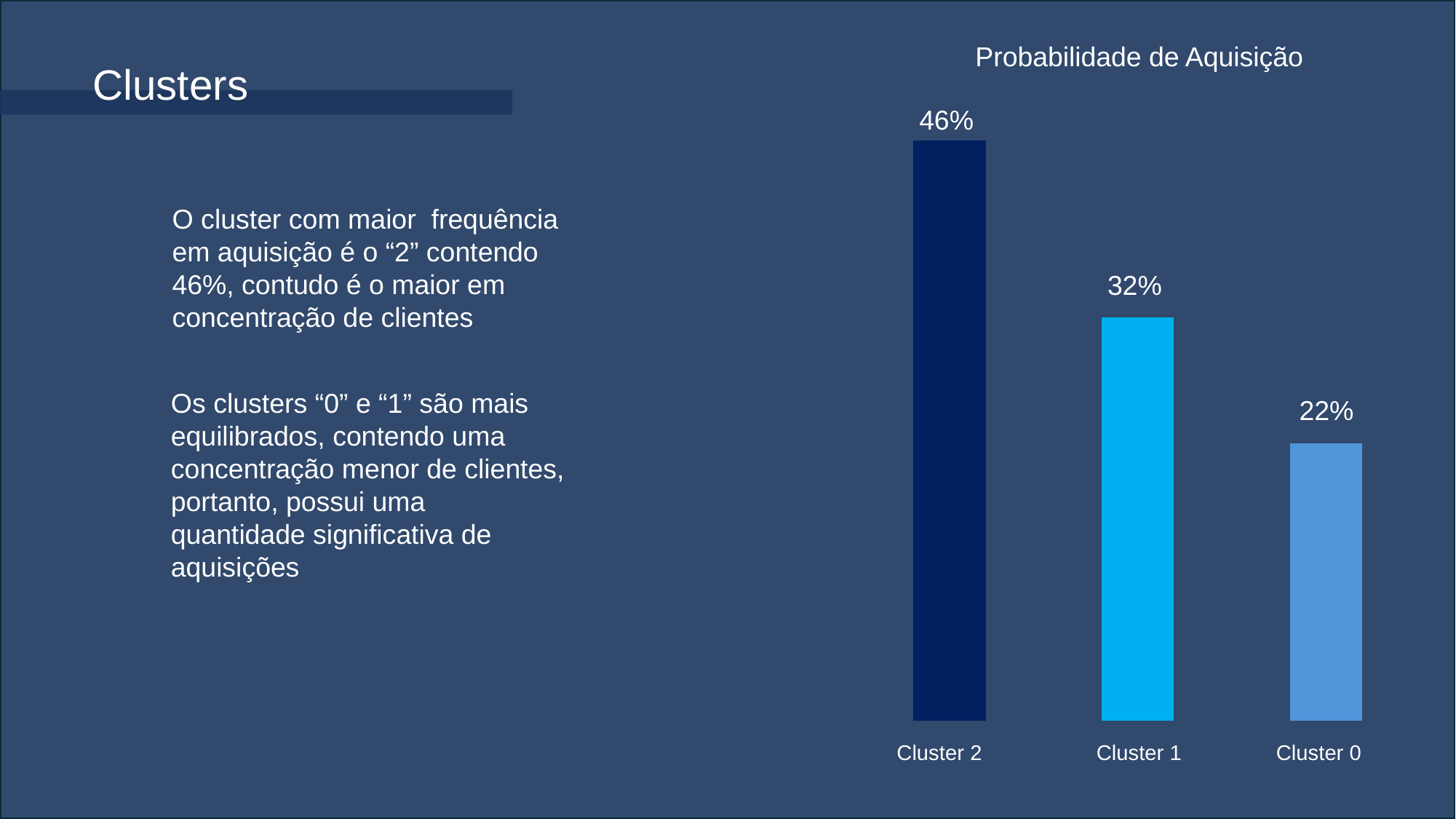

Probabilidade de Aquisição
Clusters

### Chart

| Category | Série 1 |
|---|---|
| Cluster 2 | 0.46 |
|  | None |
| Cluster 1 | 0.32 |
|  | None |
| Cluster 0  | 0.22 |
46%
O cluster com maior  frequência em aquisição é o “2” contendo 46%, contudo é o maior em concentração de clientes
32%
Os clusters “0” e “1” são mais equilibrados, contendo uma concentração menor de clientes, portanto, possui uma quantidade significativa de aquisições
22%
Cluster 1
Cluster 0
Cluster 2